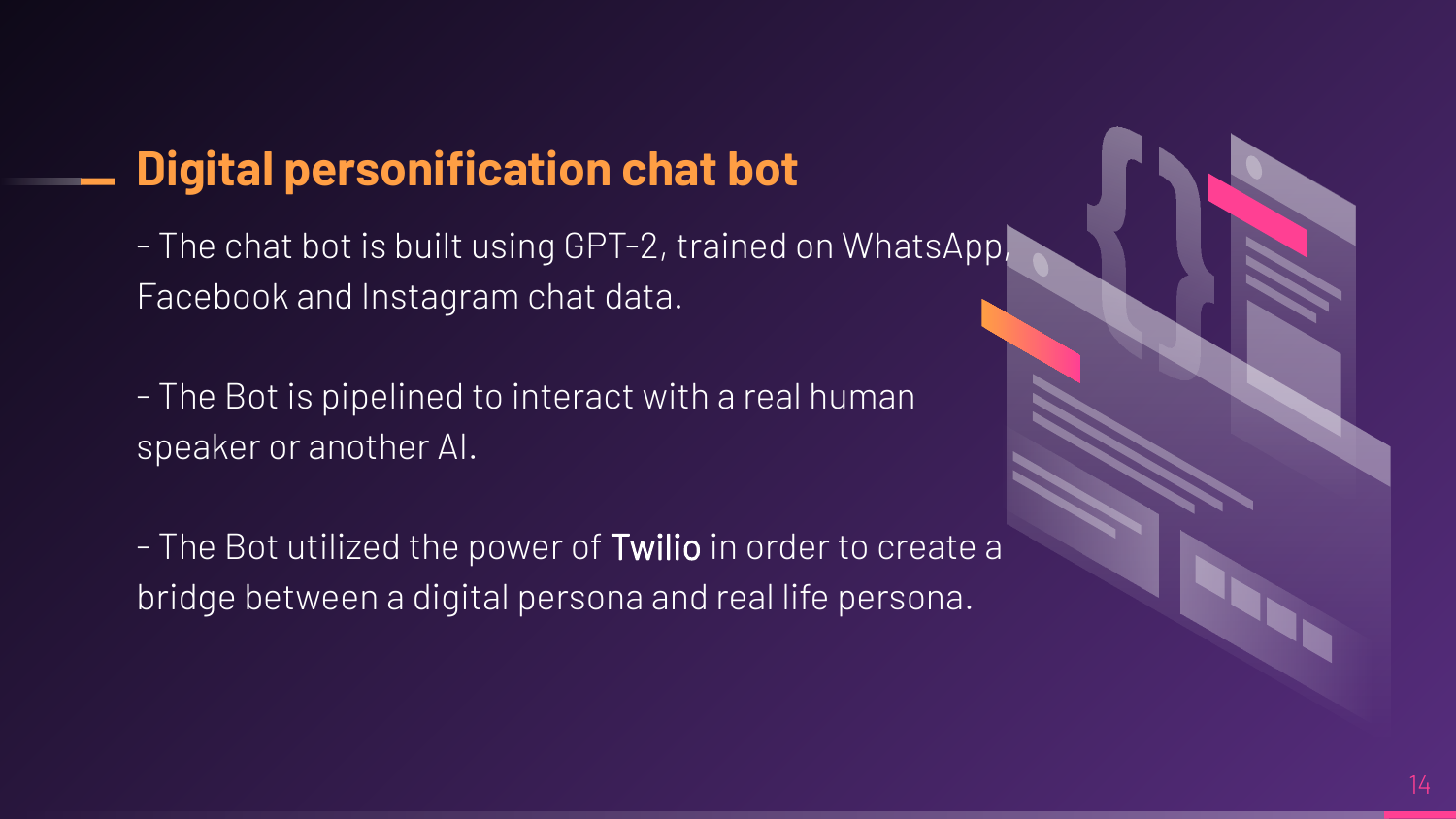

# Digital personification chat bot
- The chat bot is built using GPT-2, trained on WhatsApp, Facebook and Instagram chat data.

- The Bot is pipelined to interact with a real human speaker or another AI.

- The Bot utilized the power of Twilio in order to create a bridge between a digital persona and real life persona.

14